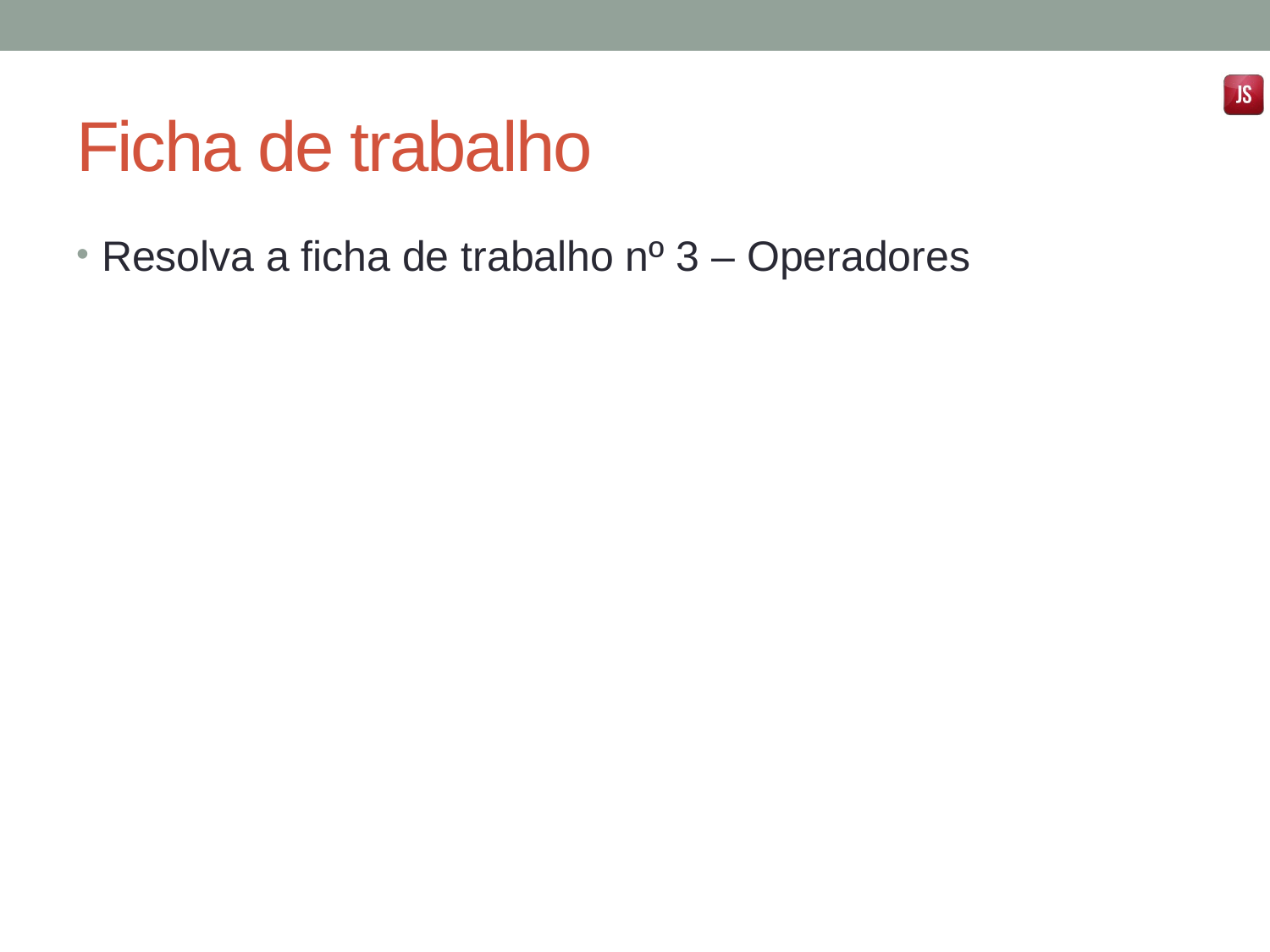

# Ficha de trabalho
Resolva a ficha de trabalho nº 3 – Operadores